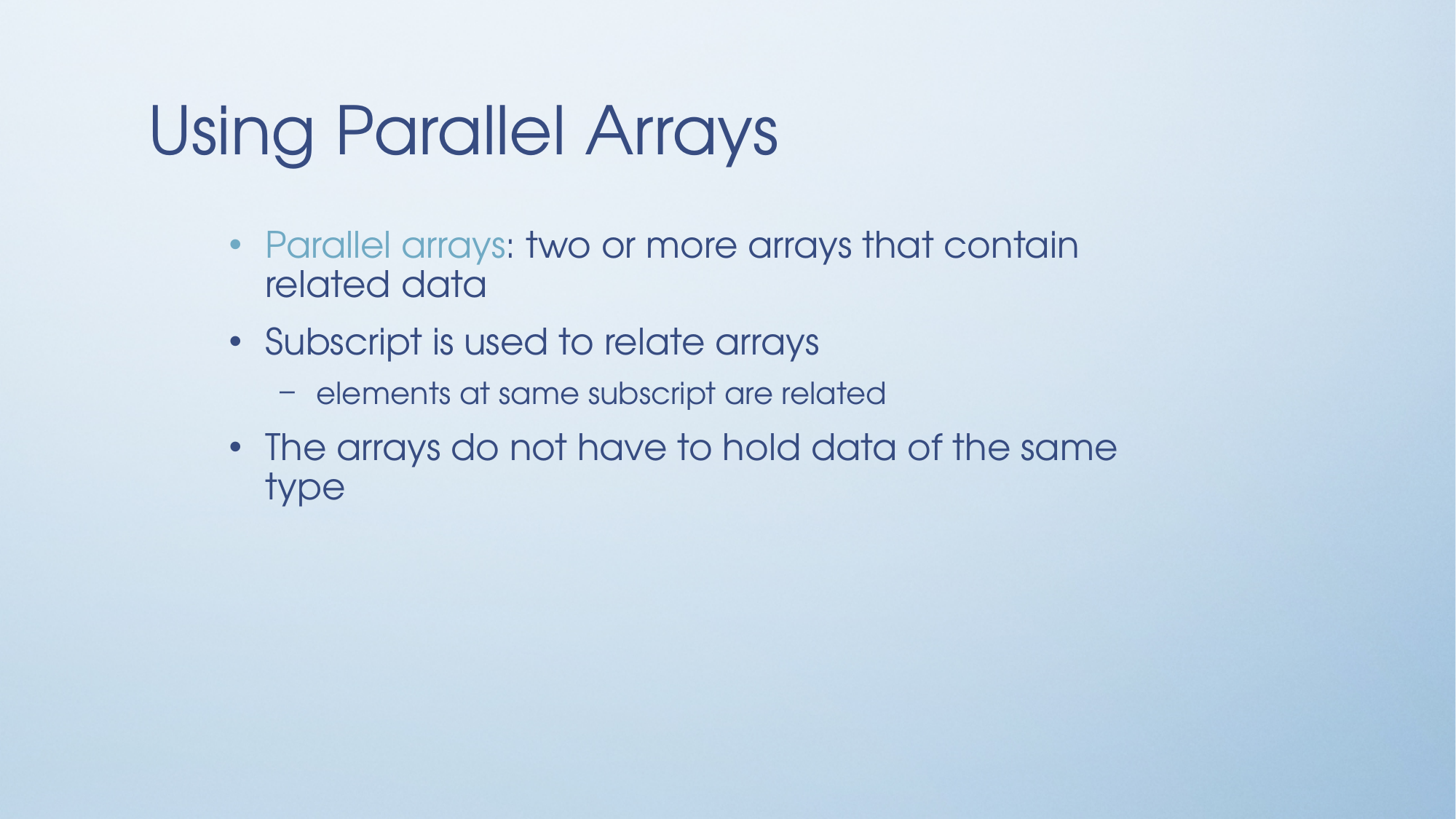

# Using Parallel Arrays
Parallel arrays: two or more arrays that contain related data
Subscript is used to relate arrays
elements at same subscript are related
The arrays do not have to hold data of the same type